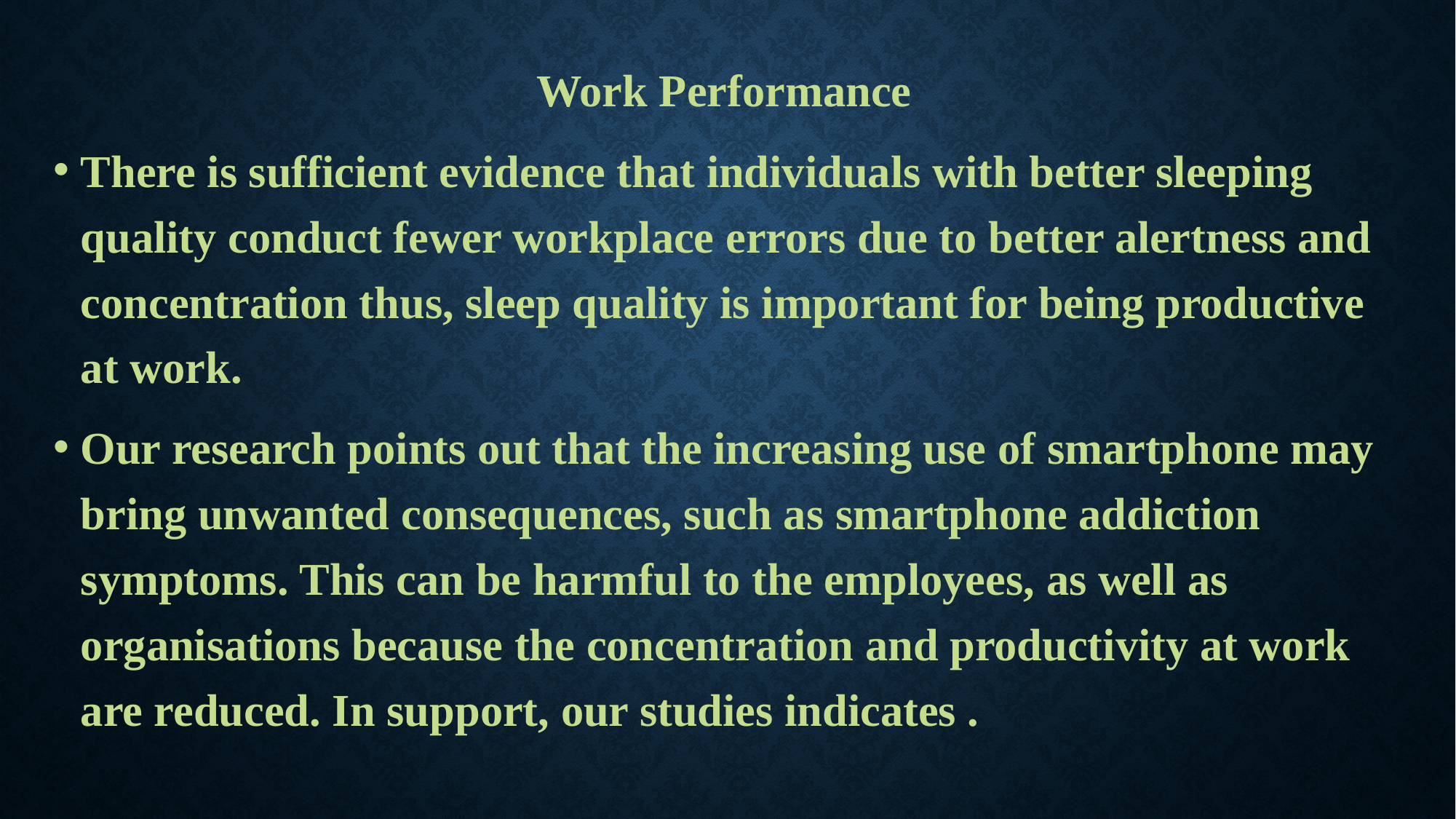

Work Performance
There is sufficient evidence that individuals with better sleeping quality conduct fewer workplace errors due to better alertness and concentration thus, sleep quality is important for being productive at work.
Our research points out that the increasing use of smartphone may bring unwanted consequences, such as smartphone addiction symptoms. This can be harmful to the employees, as well as organisations because the concentration and productivity at work are reduced. In support, our studies indicates .